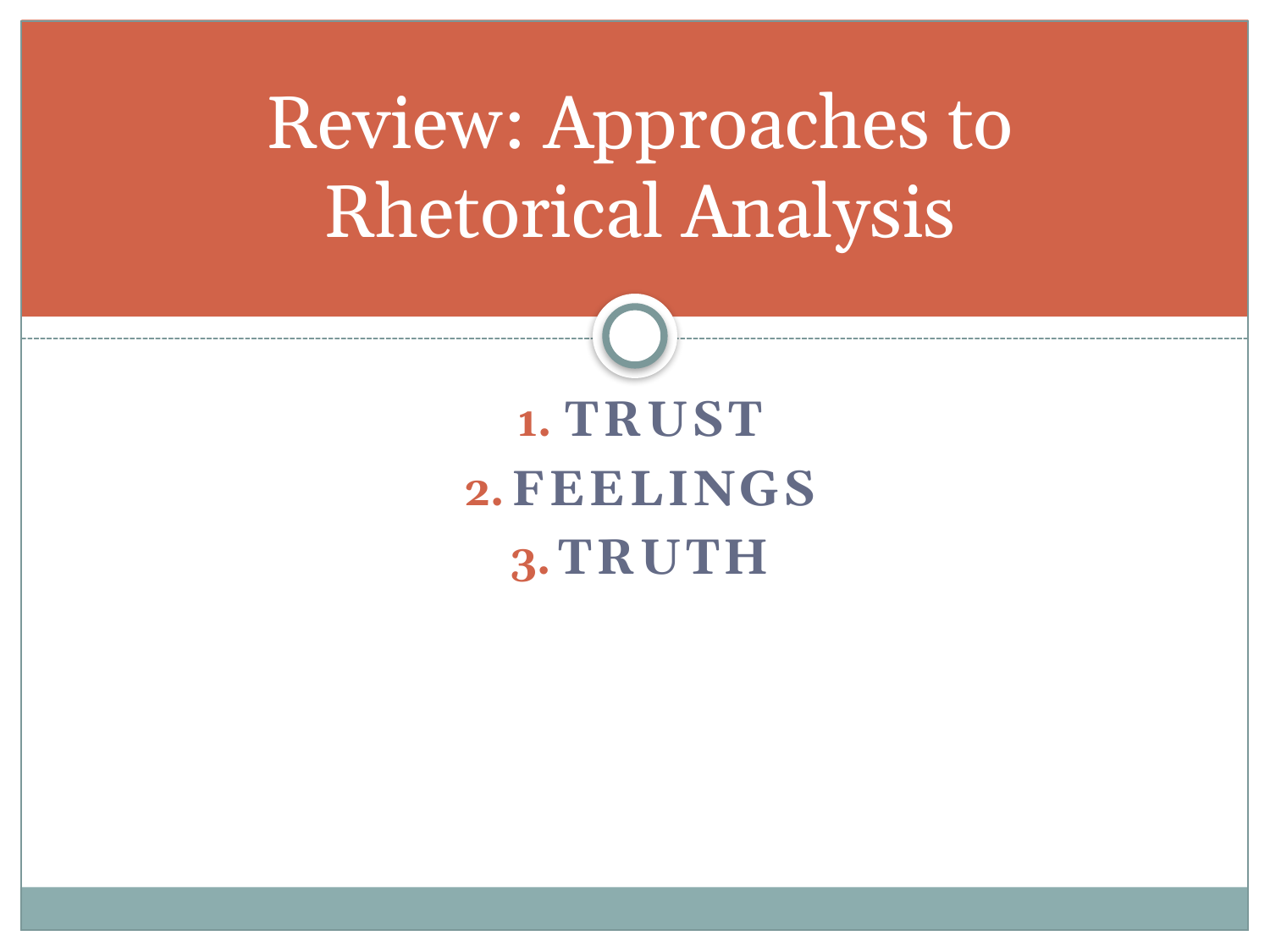

# Review: Approaches to Rhetorical Analysis
Trust
Feelings
Truth